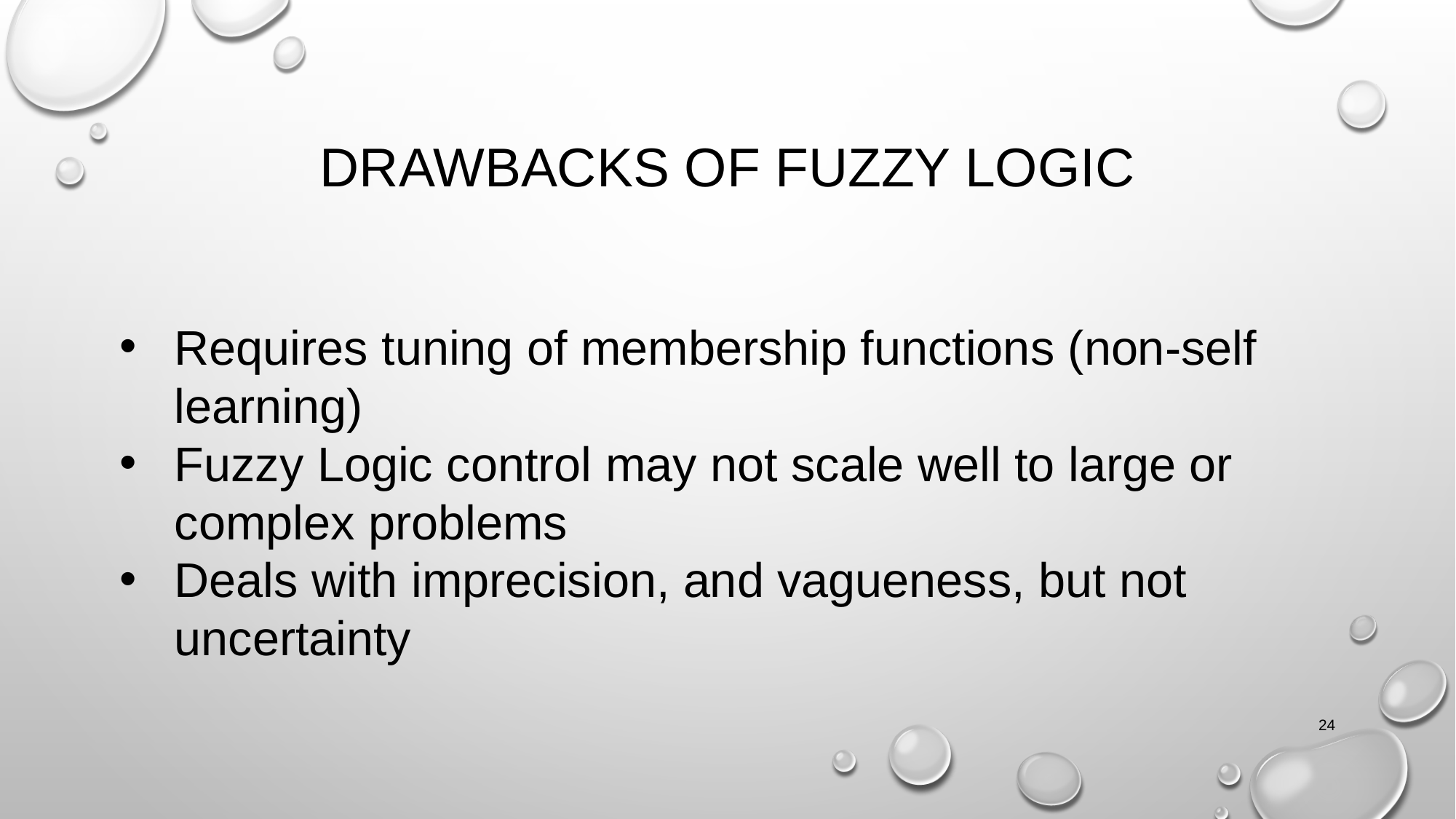

# Drawbacks of Fuzzy logic
Requires tuning of membership functions (non-self learning)
Fuzzy Logic control may not scale well to large or complex problems
Deals with imprecision, and vagueness, but not uncertainty
24